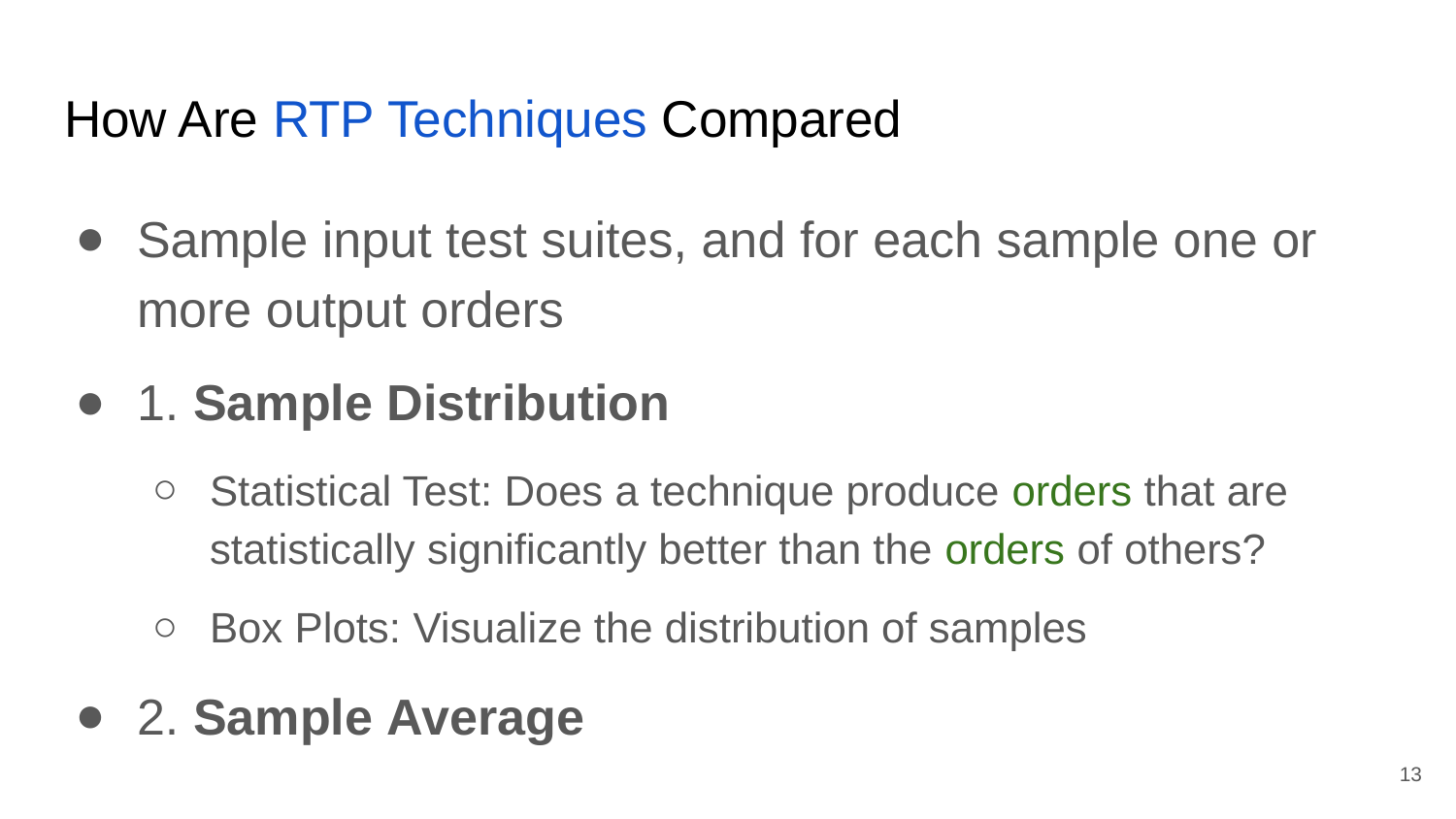

# How Are RTP Techniques Compared
Sample input test suites, and for each sample one or more output orders
1. Sample Distribution
Statistical Test: Does a technique produce orders that are statistically significantly better than the orders of others?
Box Plots: Visualize the distribution of samples
2. Sample Average
13